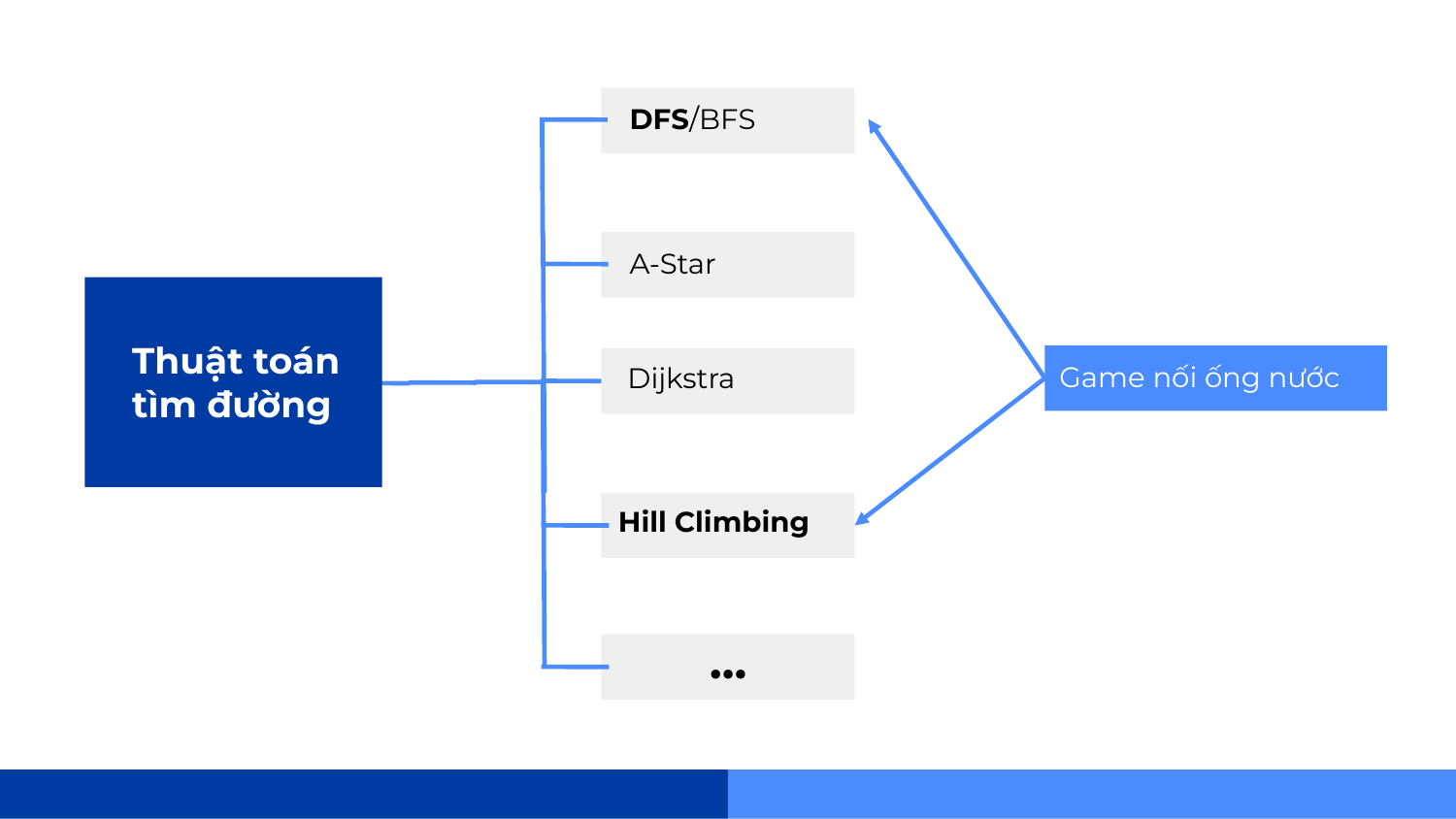

DFS/BFS

A-Star

Thuật toán tìm đường
Game nối ống nước
Dijkstra

Company Profit
Hill Climbing

…